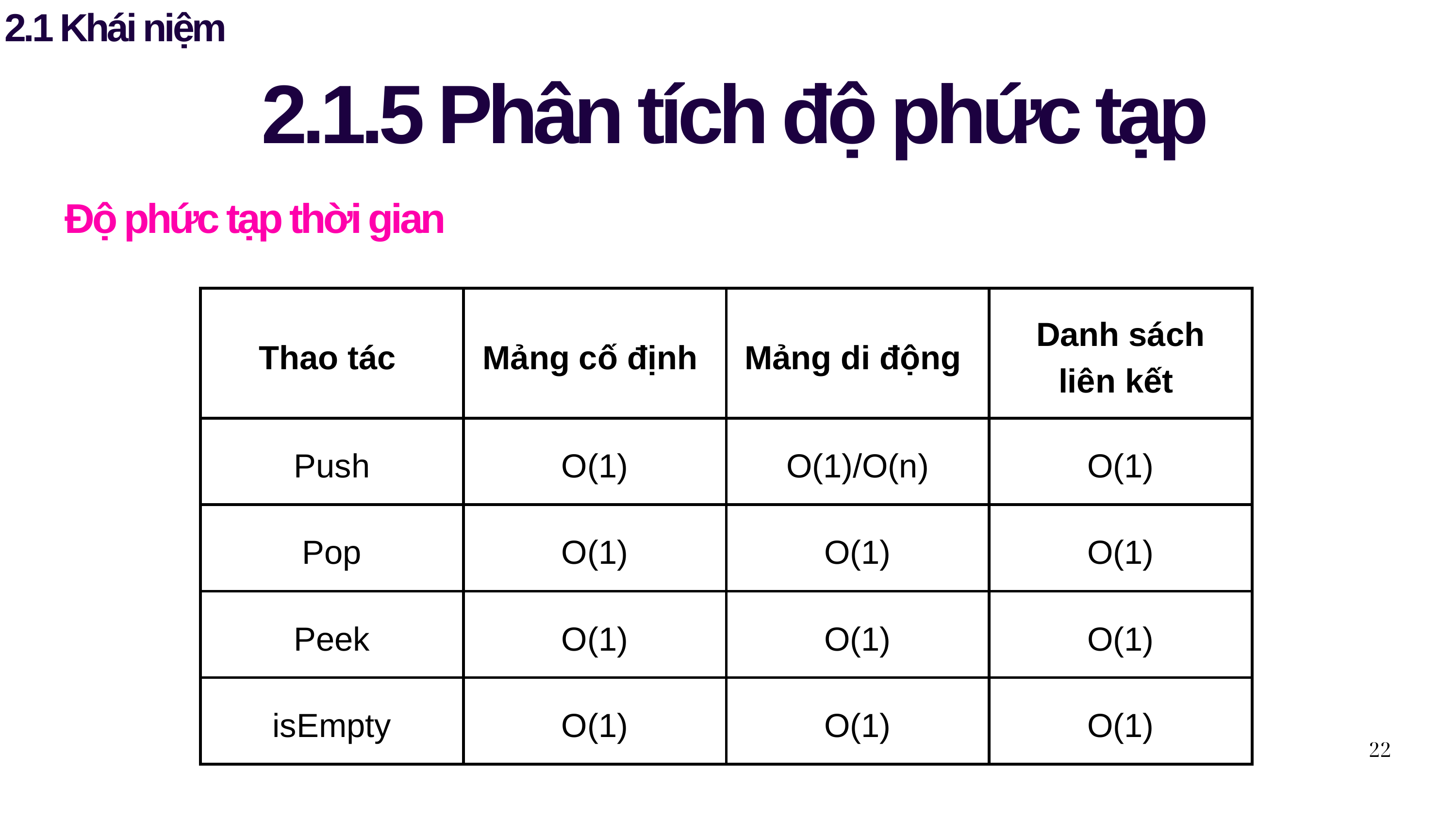

2.1 Khái niệm
2.1.5 Phân tích độ phức tạp
Độ phức tạp thời gian
| Thao tác | Mảng cố định | Mảng di động | Danh sách liên kết |
| --- | --- | --- | --- |
| Push | O(1) | O(1)/O(n) | O(1) |
| Pop | O(1) | O(1) | O(1) |
| Peek | O(1) | O(1) | O(1) |
| isEmpty | O(1) | O(1) | O(1) |
22